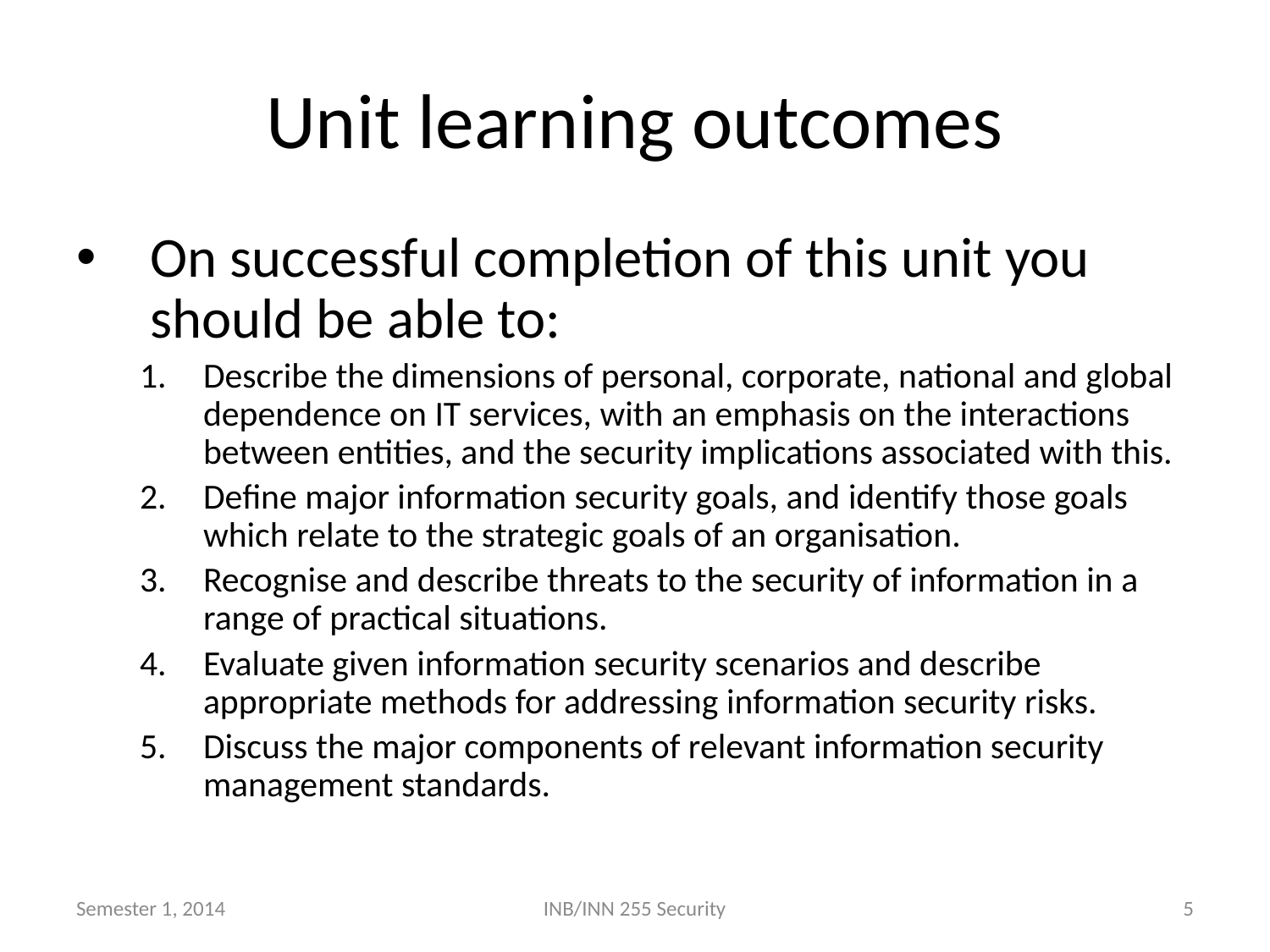

# Unit learning outcomes
On successful completion of this unit you should be able to:
Describe the dimensions of personal, corporate, national and global dependence on IT services, with an emphasis on the interactions between entities, and the security implications associated with this.
Define major information security goals, and identify those goals which relate to the strategic goals of an organisation.
Recognise and describe threats to the security of information in a range of practical situations.
Evaluate given information security scenarios and describe appropriate methods for addressing information security risks.
Discuss the major components of relevant information security management standards.
Semester 1, 2014
INB/INN 255 Security
5